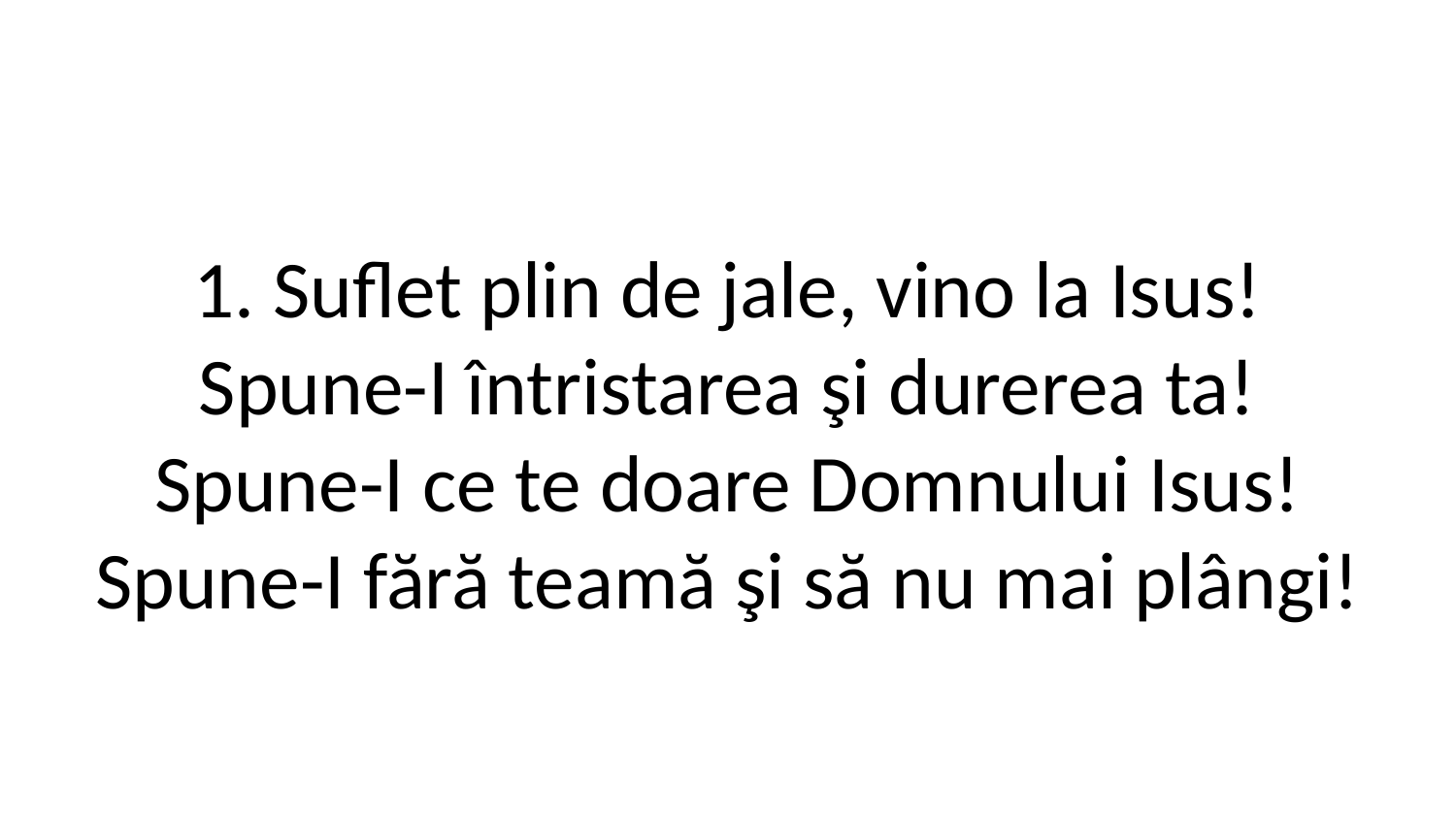

1. Suflet plin de jale, vino la Isus!
Spune-I întristarea şi durerea ta!
Spune-I ce te doare Domnului Isus!
Spune-I fără teamă şi să nu mai plângi!